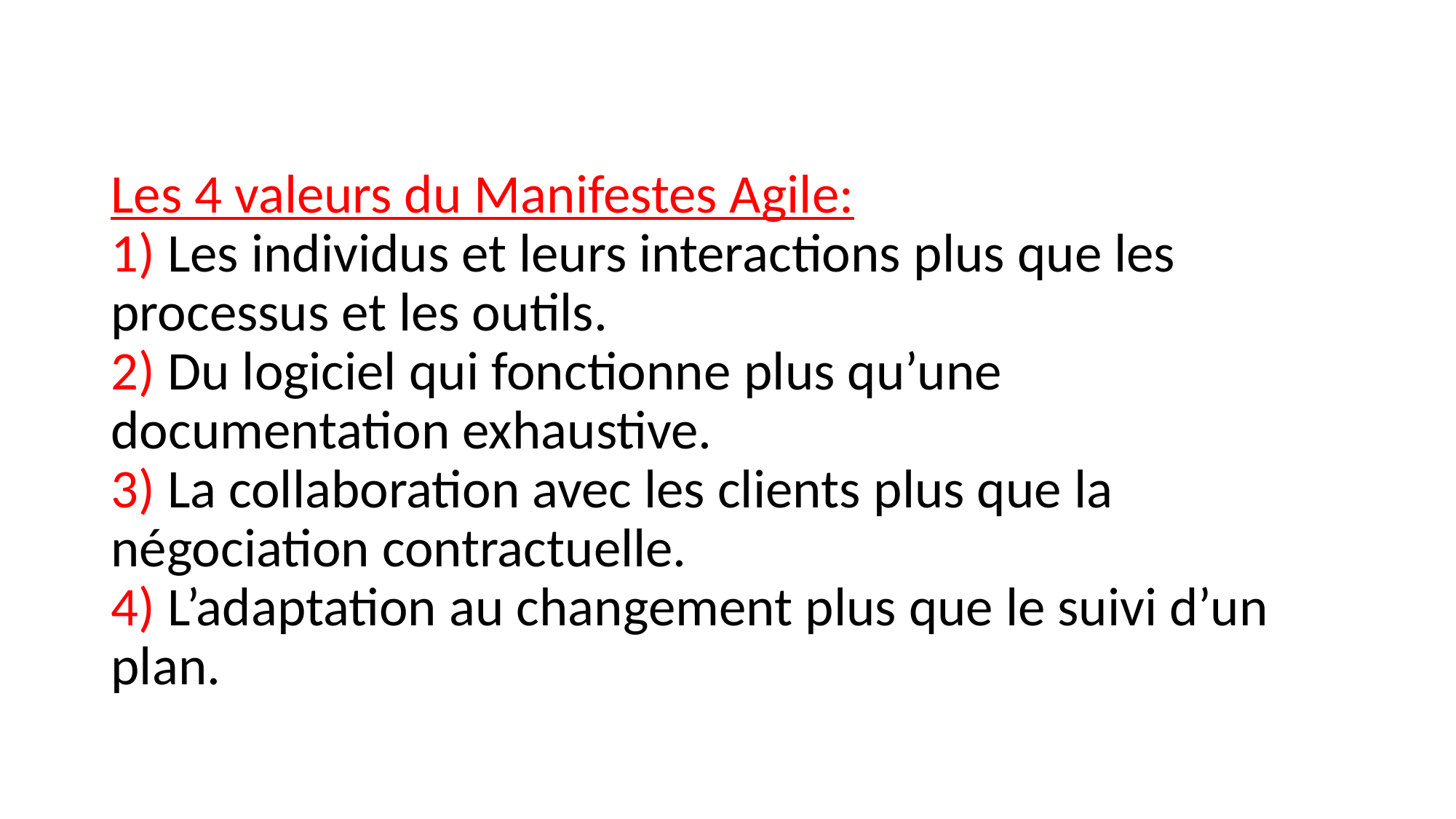

# Les 4 valeurs du Manifestes Agile: 1) Les individus et leurs interactions plus que les processus et les outils. 2) Du logiciel qui fonctionne plus qu’une documentation exhaustive. 3) La collaboration avec les clients plus que la négociation contractuelle. 4) L’adaptation au changement plus que le suivi d’un plan.